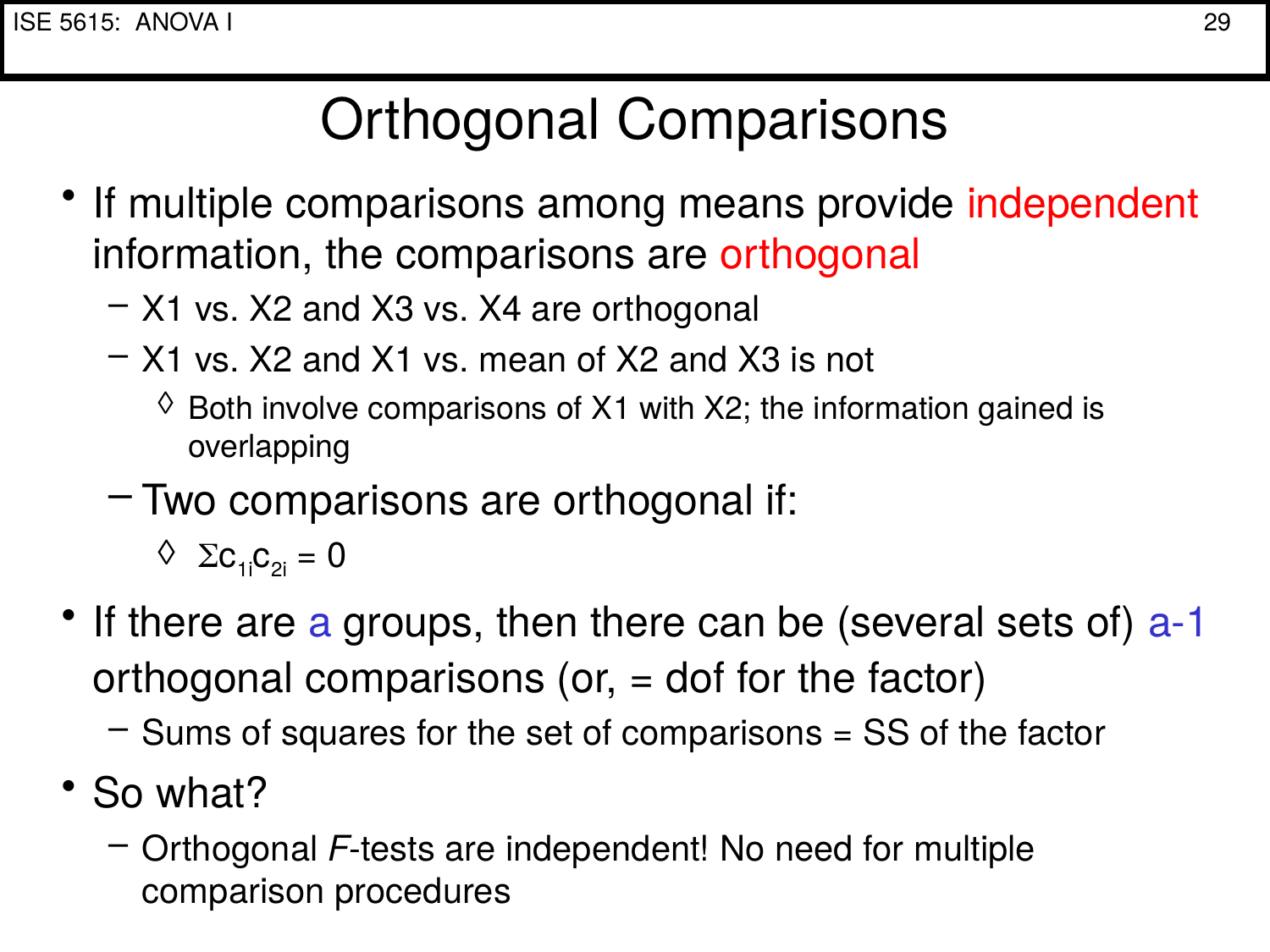

# Orthogonal Comparisons
If multiple comparisons among means provide independent information, the comparisons are orthogonal
X1 vs. X2 and X3 vs. X4 are orthogonal
X1 vs. X2 and X1 vs. mean of X2 and X3 is not
Both involve comparisons of X1 with X2; the information gained is overlapping
Two comparisons are orthogonal if:
 Σc1ic2i = 0
If there are a groups, then there can be (several sets of) a-1 orthogonal comparisons (or, = dof for the factor)
Sums of squares for the set of comparisons = SS of the factor
So what?
Orthogonal F-tests are independent! No need for multiple comparison procedures